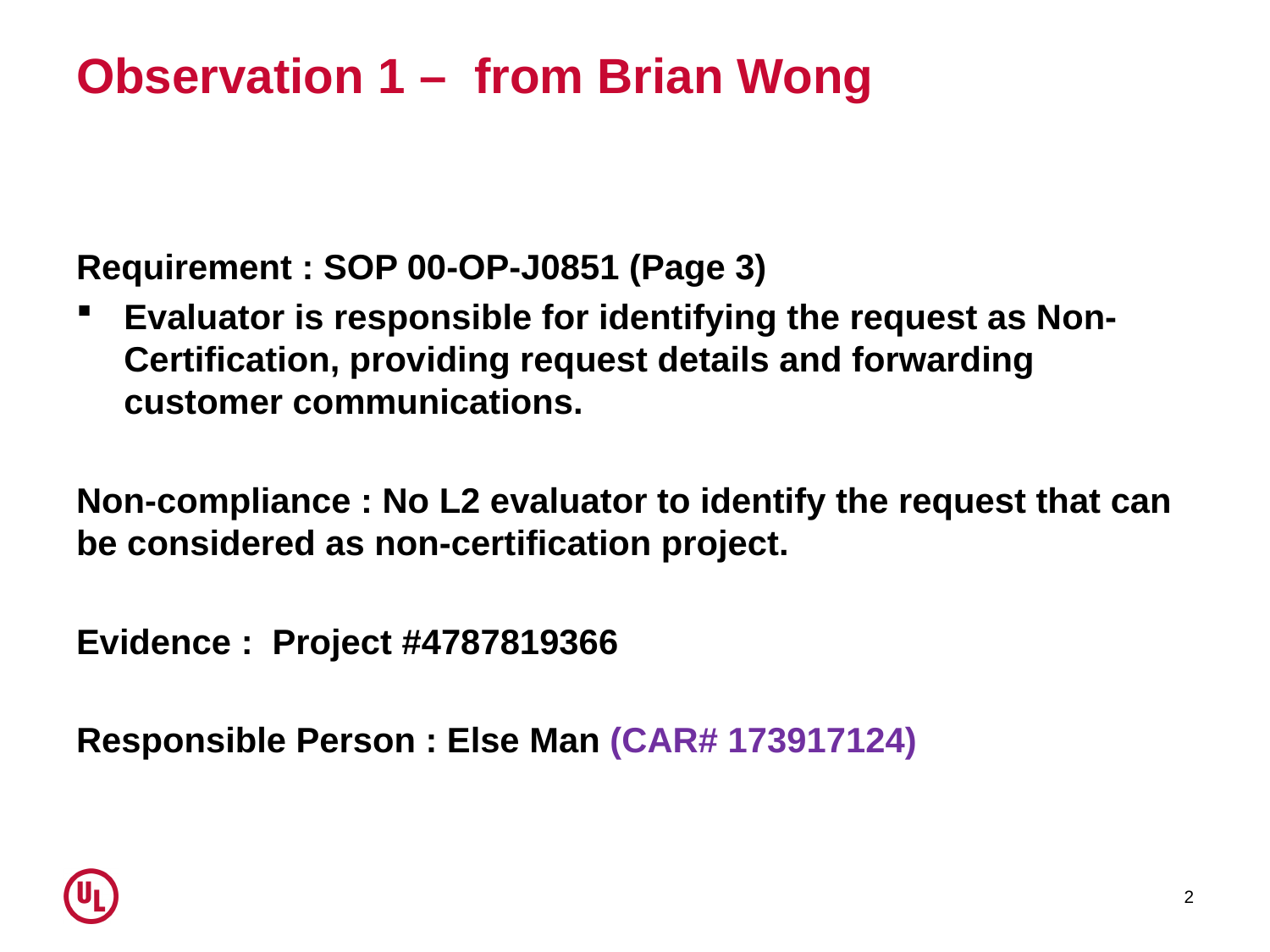

# Observation 1 –  from Brian Wong
Requirement : SOP 00-OP-J0851 (Page 3)
Evaluator is responsible for identifying the request as Non-Certification, providing request details and forwarding customer communications.

Non-compliance : No L2 evaluator to identify the request that can be considered as non-certification project.

Evidence :  Project #4787819366

Responsible Person : Else Man (CAR# 173917124)
2